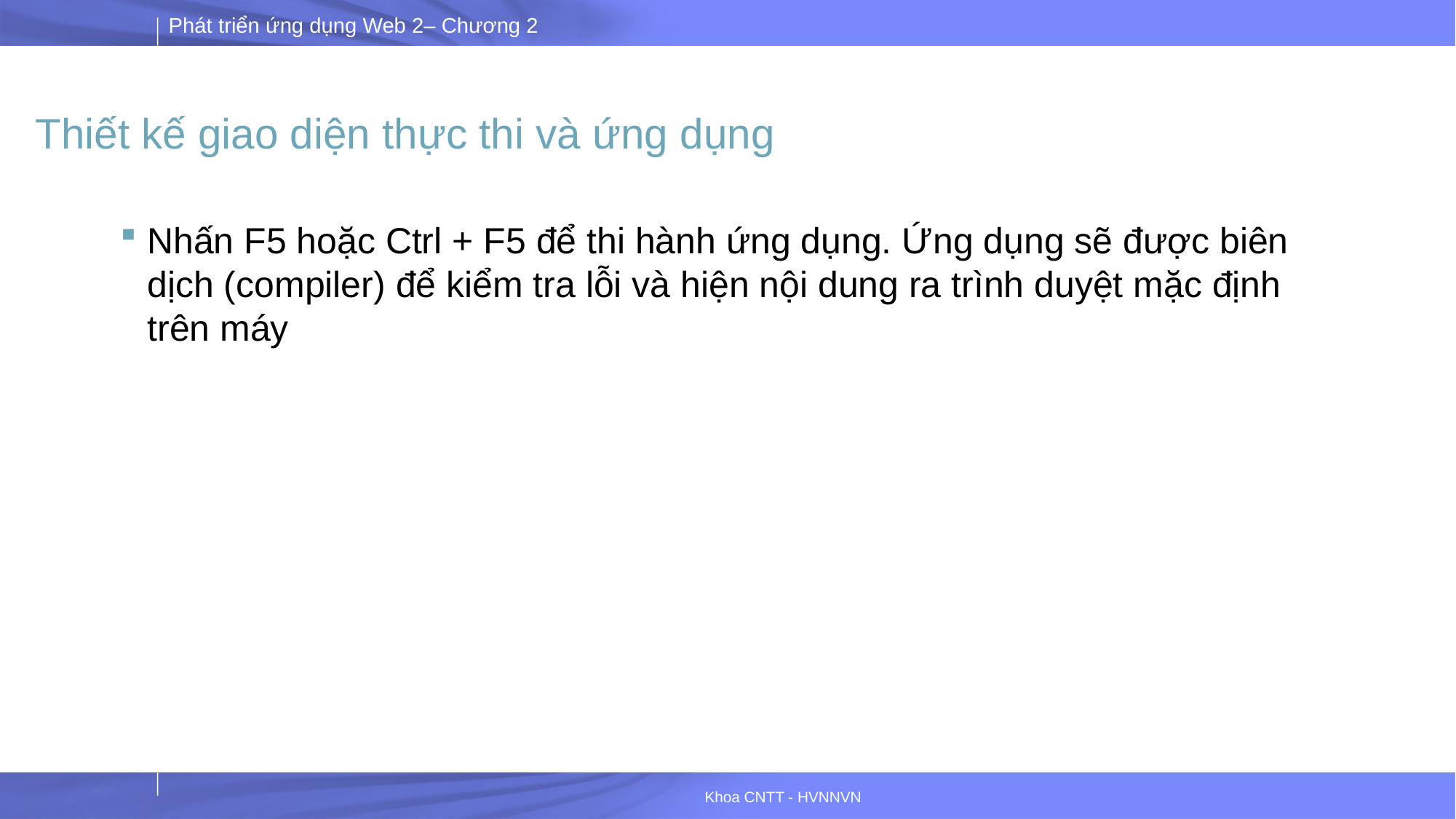

# Thiết kế giao diện thực thi và ứng dụng
Nhấn F5 hoặc Ctrl + F5 để thi hành ứng dụng. Ứng dụng sẽ được biên dịch (compiler) để kiểm tra lỗi và hiện nội dung ra trình duyệt mặc định trên máy